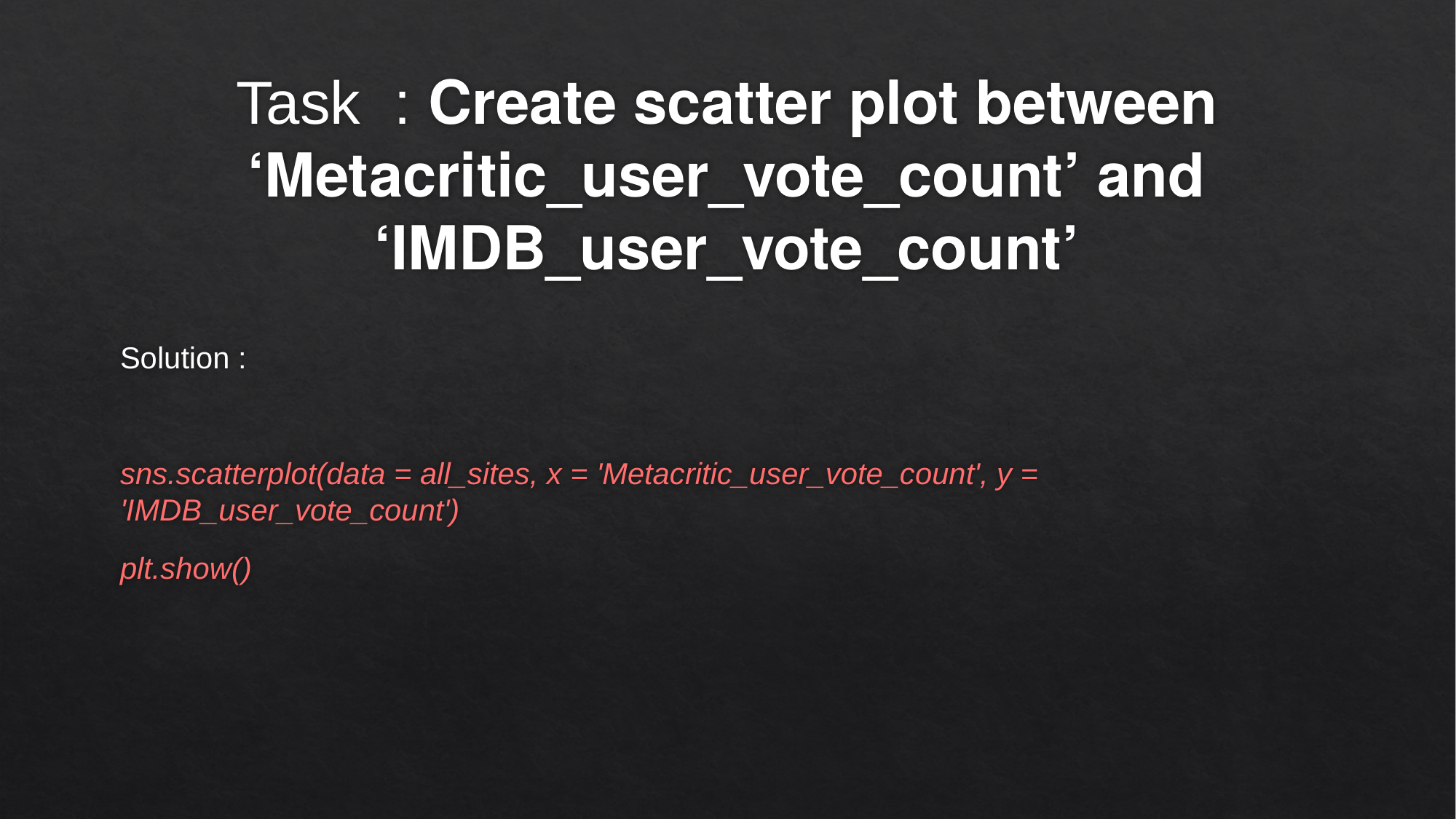

# Task  : Create scatter plot between ‘Metacritic_user_vote_count’ and ‘IMDB_user_vote_count’
Solution :

sns.scatterplot(data = all_sites, x = 'Metacritic_user_vote_count', y = 'IMDB_user_vote_count')
plt.show()